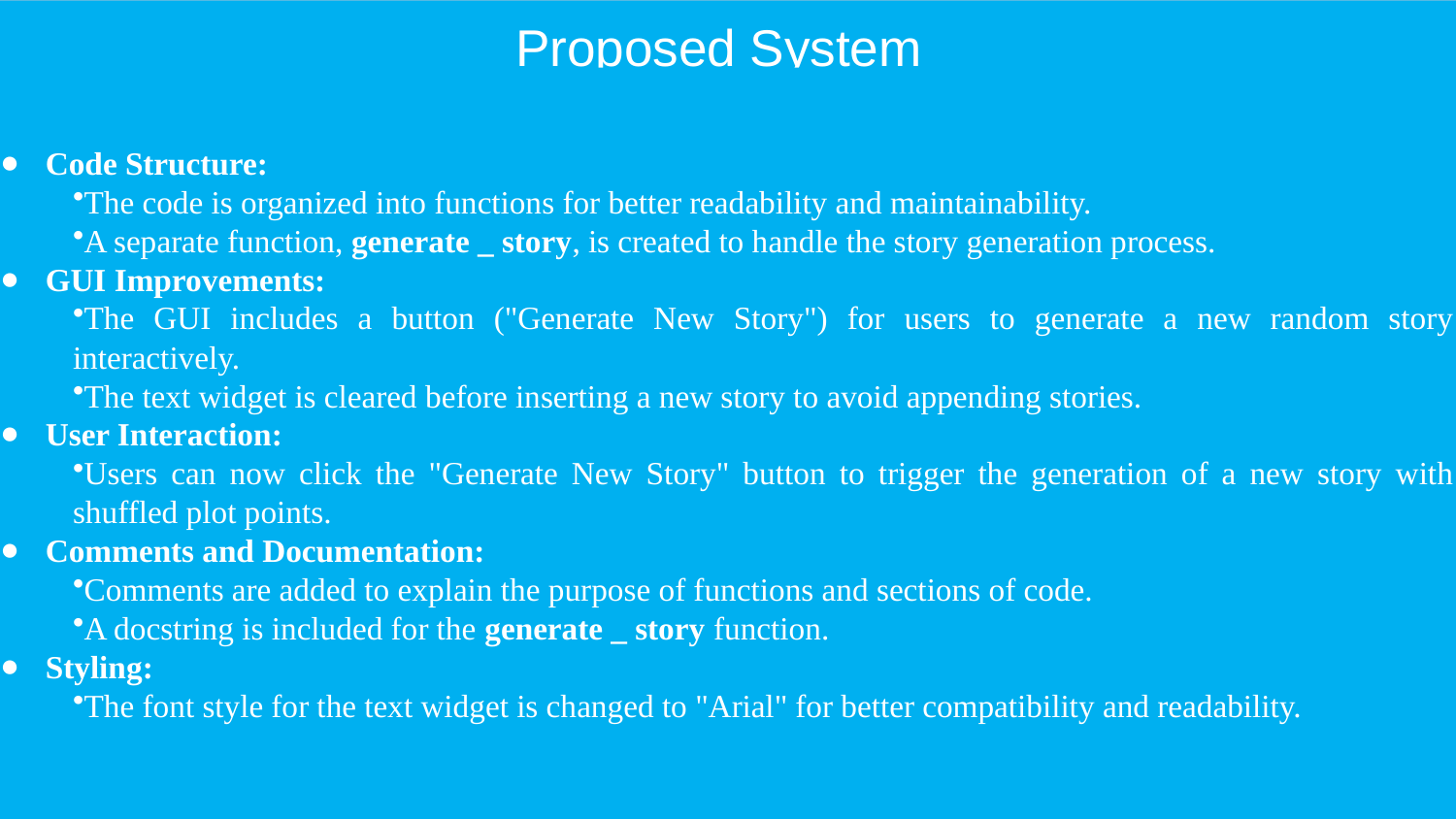

# Proposed System

Code Structure:
The code is organized into functions for better readability and maintainability.
A separate function, generate _ story, is created to handle the story generation process.
GUI Improvements:
The GUI includes a button ("Generate New Story") for users to generate a new random story interactively.
The text widget is cleared before inserting a new story to avoid appending stories.
User Interaction:
Users can now click the "Generate New Story" button to trigger the generation of a new story with shuffled plot points.
Comments and Documentation:
Comments are added to explain the purpose of functions and sections of code.
A docstring is included for the generate _ story function.
Styling:
The font style for the text widget is changed to "Arial" for better compatibility and readability.